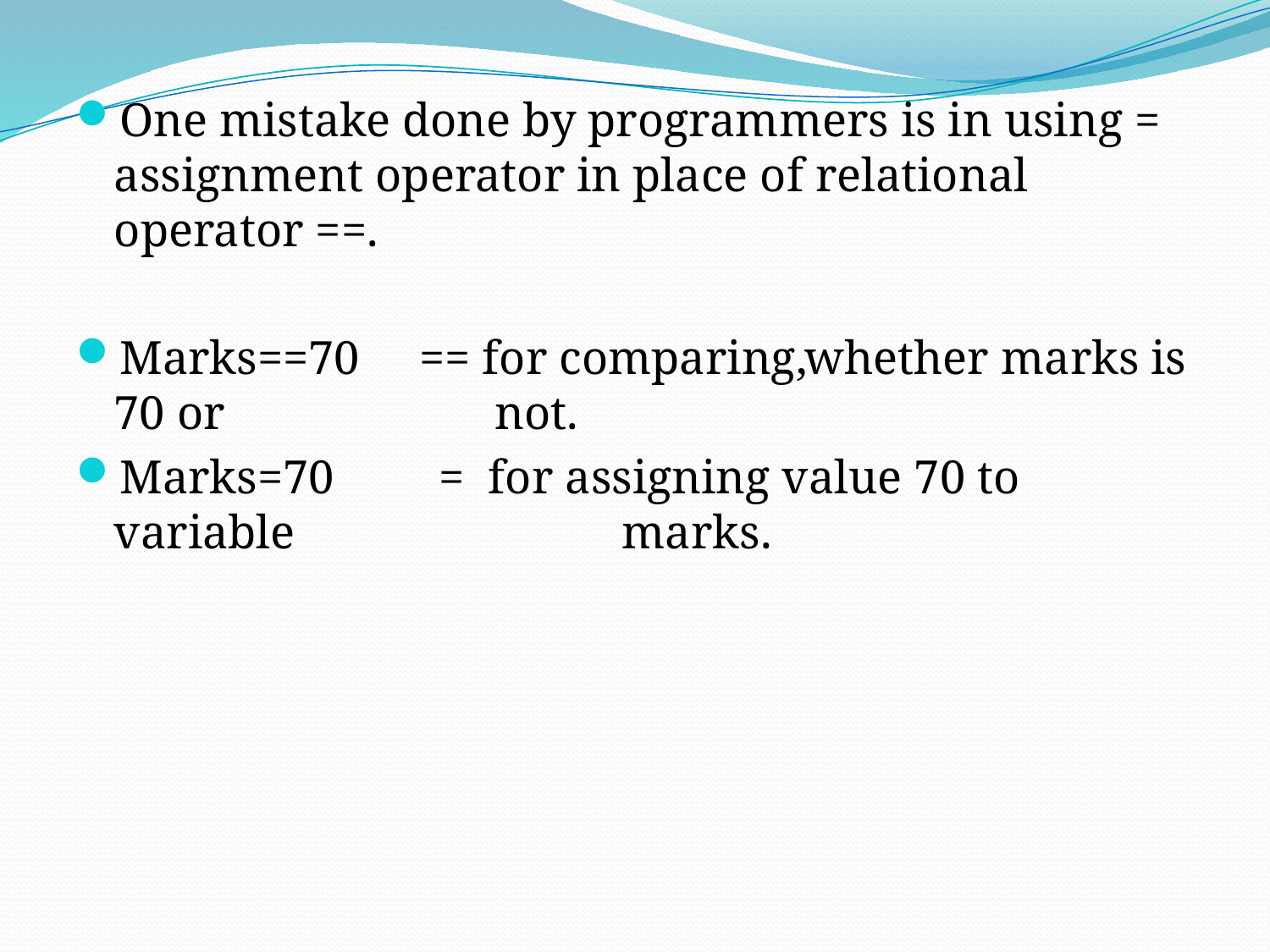

One mistake done by programmers is in using = assignment operator in place of relational operator ==.

Marks==70     == for comparing,whether marks is 70 or 			not.
Marks=70	      =  for assigning value 70 to variable 			marks.